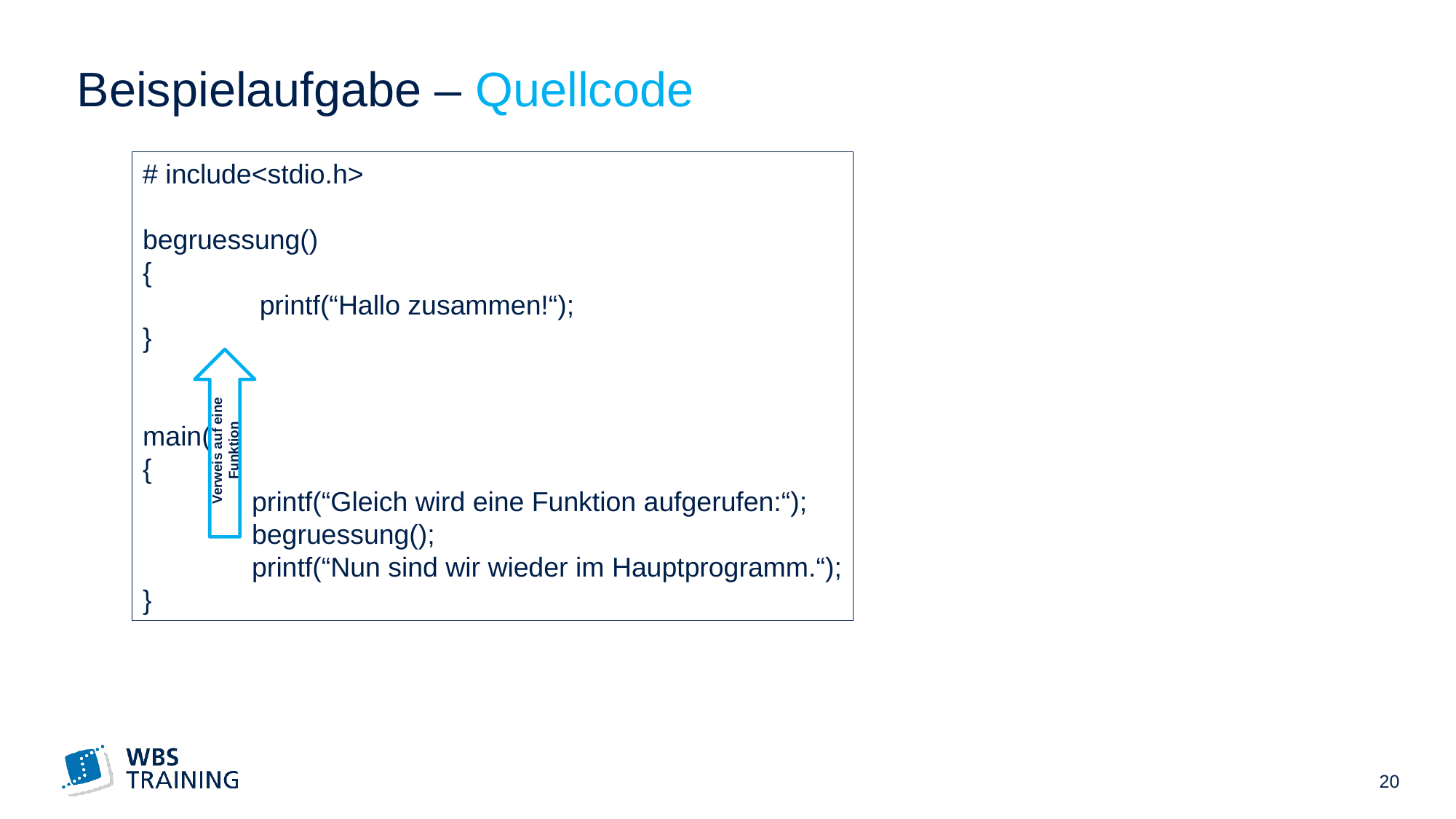

# Beispielaufgabe – Quellcode
# include<stdio.h>

begruessung()
{
	 printf(“Hallo zusammen!“);
}

main()
{
	printf(“Gleich wird eine Funktion aufgerufen:“);
	begruessung();
	printf(“Nun sind wir wieder im Hauptprogramm.“);
}
Verweis auf eine Funktion
    20